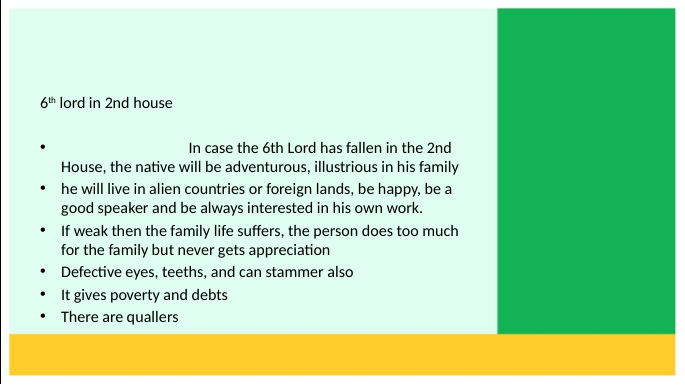

6th lord in 2nd house

 	In case the 6th Lord has fallen in the 2nd House, the native will be adventurous, illustrious in his family
he will live in alien countries or foreign lands, be happy, be a good speaker and be always interested in his own work.
If weak then the family life suffers, the person does too much for the family but never gets appreciation
Defective eyes, teeths, and can stammer also
It gives poverty and debts
There are quallers